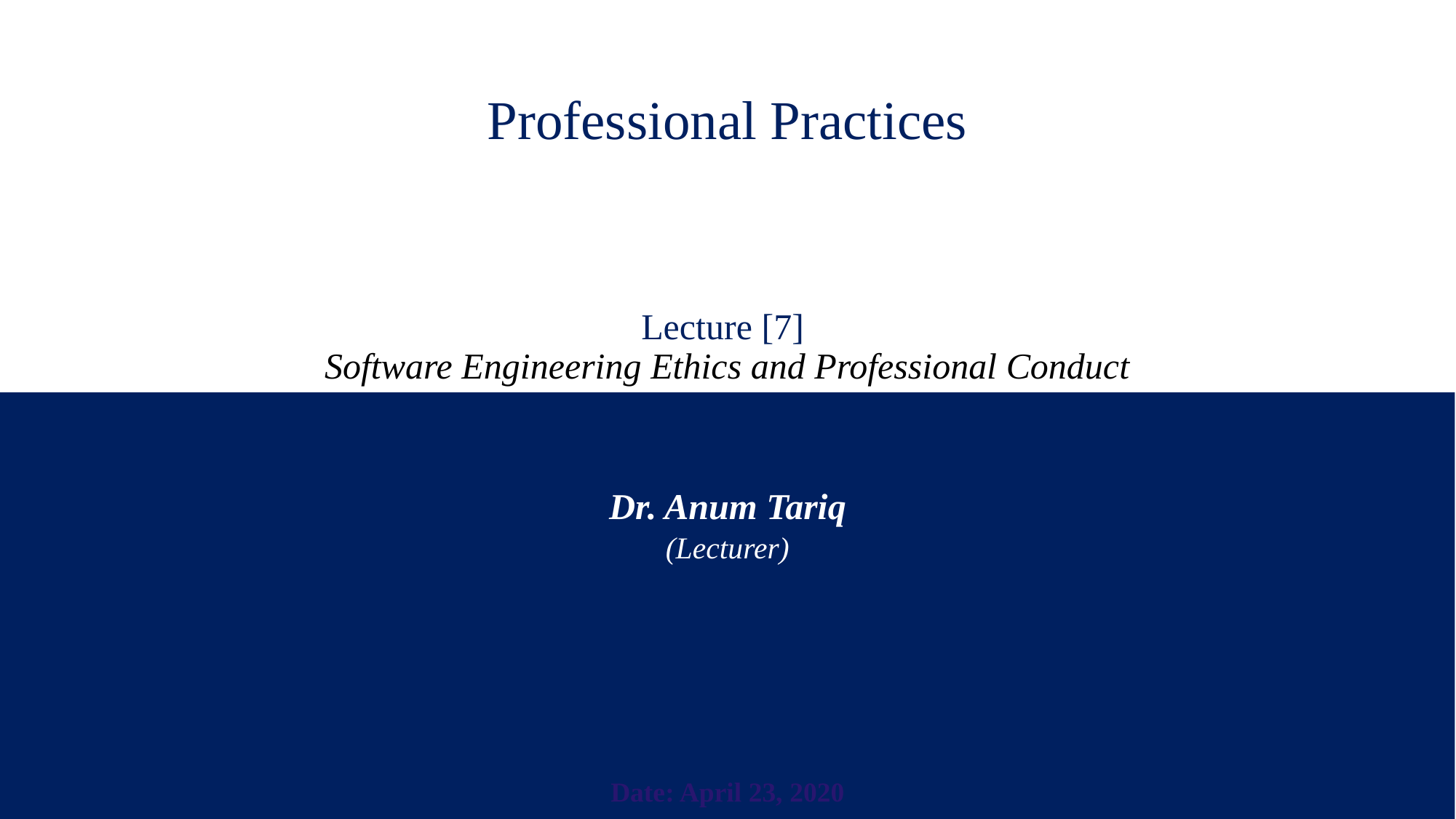

# Professional Practices Lecture [7] Software Engineering Ethics and Professional Conduct

Dr. Anum Tariq
(Lecturer)

Date: April 23, 2020